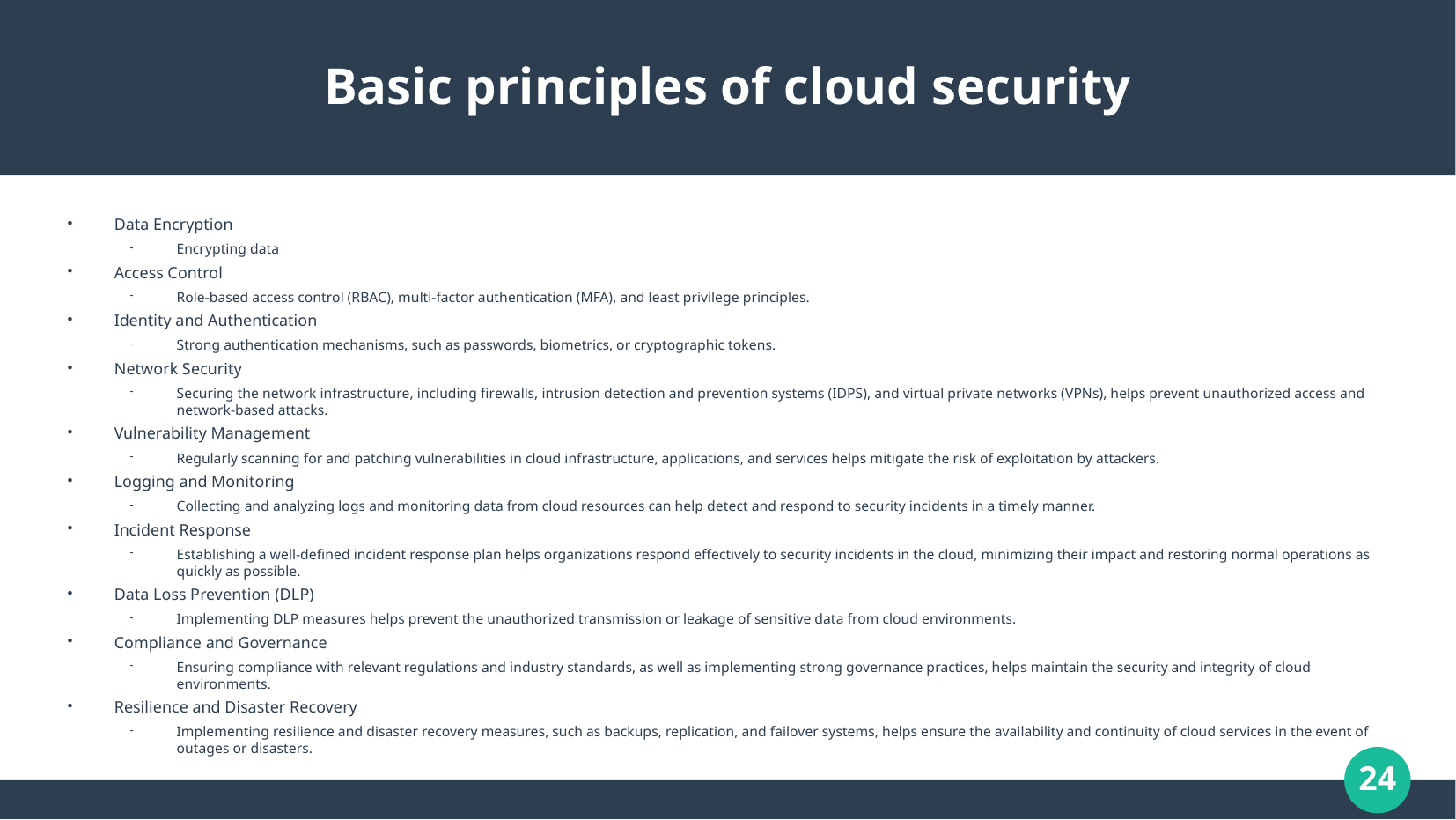

# Basic principles of cloud security
Data Encryption
Encrypting data
Access Control
Role-based access control (RBAC), multi-factor authentication (MFA), and least privilege principles.
Identity and Authentication
Strong authentication mechanisms, such as passwords, biometrics, or cryptographic tokens.
Network Security
Securing the network infrastructure, including firewalls, intrusion detection and prevention systems (IDPS), and virtual private networks (VPNs), helps prevent unauthorized access and network-based attacks.
Vulnerability Management
Regularly scanning for and patching vulnerabilities in cloud infrastructure, applications, and services helps mitigate the risk of exploitation by attackers.
Logging and Monitoring
Collecting and analyzing logs and monitoring data from cloud resources can help detect and respond to security incidents in a timely manner.
Incident Response
Establishing a well-defined incident response plan helps organizations respond effectively to security incidents in the cloud, minimizing their impact and restoring normal operations as quickly as possible.
Data Loss Prevention (DLP)
Implementing DLP measures helps prevent the unauthorized transmission or leakage of sensitive data from cloud environments.
Compliance and Governance
Ensuring compliance with relevant regulations and industry standards, as well as implementing strong governance practices, helps maintain the security and integrity of cloud environments.
Resilience and Disaster Recovery
Implementing resilience and disaster recovery measures, such as backups, replication, and failover systems, helps ensure the availability and continuity of cloud services in the event of outages or disasters.